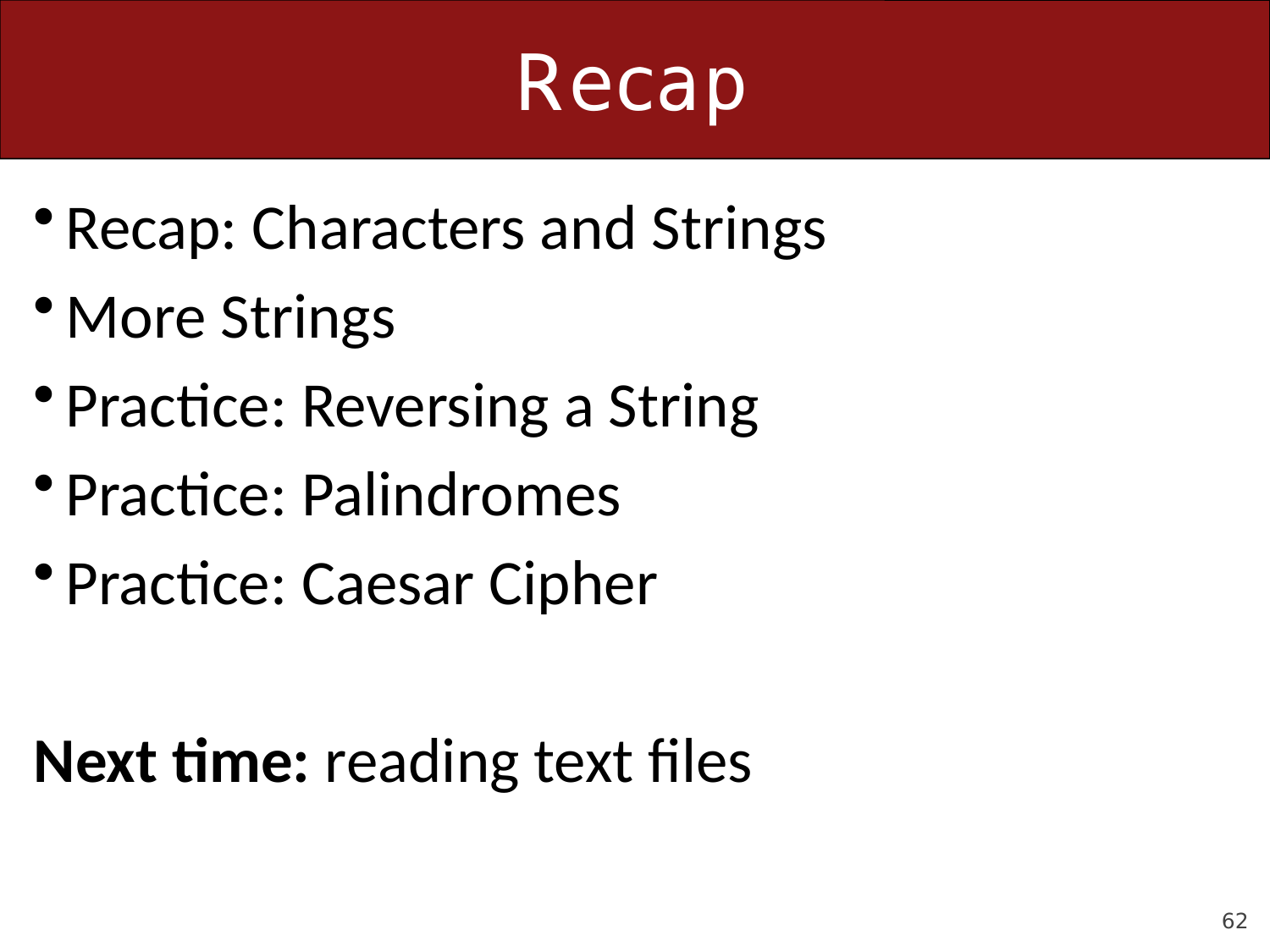

# Recap
Recap: Characters and Strings
More Strings
Practice: Reversing a String
Practice: Palindromes
Practice: Caesar Cipher

Next time: reading text files